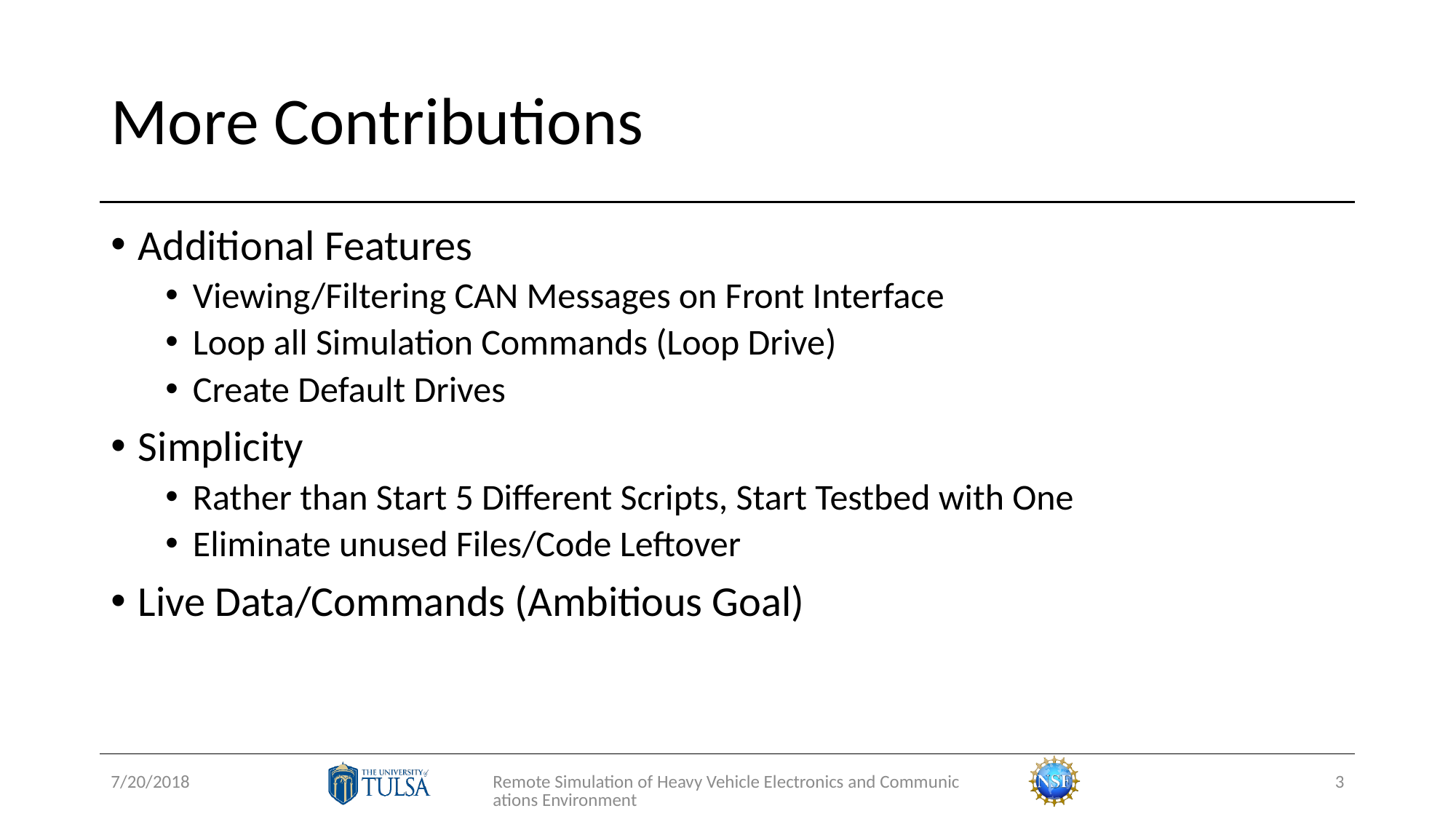

# More Contributions
Additional Features
Viewing/Filtering CAN Messages on Front Interface
Loop all Simulation Commands (Loop Drive)
Create Default Drives
Simplicity
Rather than Start 5 Different Scripts, Start Testbed with One
Eliminate unused Files/Code Leftover
Live Data/Commands (Ambitious Goal)

7/20/2018
Remote Simulation of Heavy Vehicle Electronics and Communications Environment
3